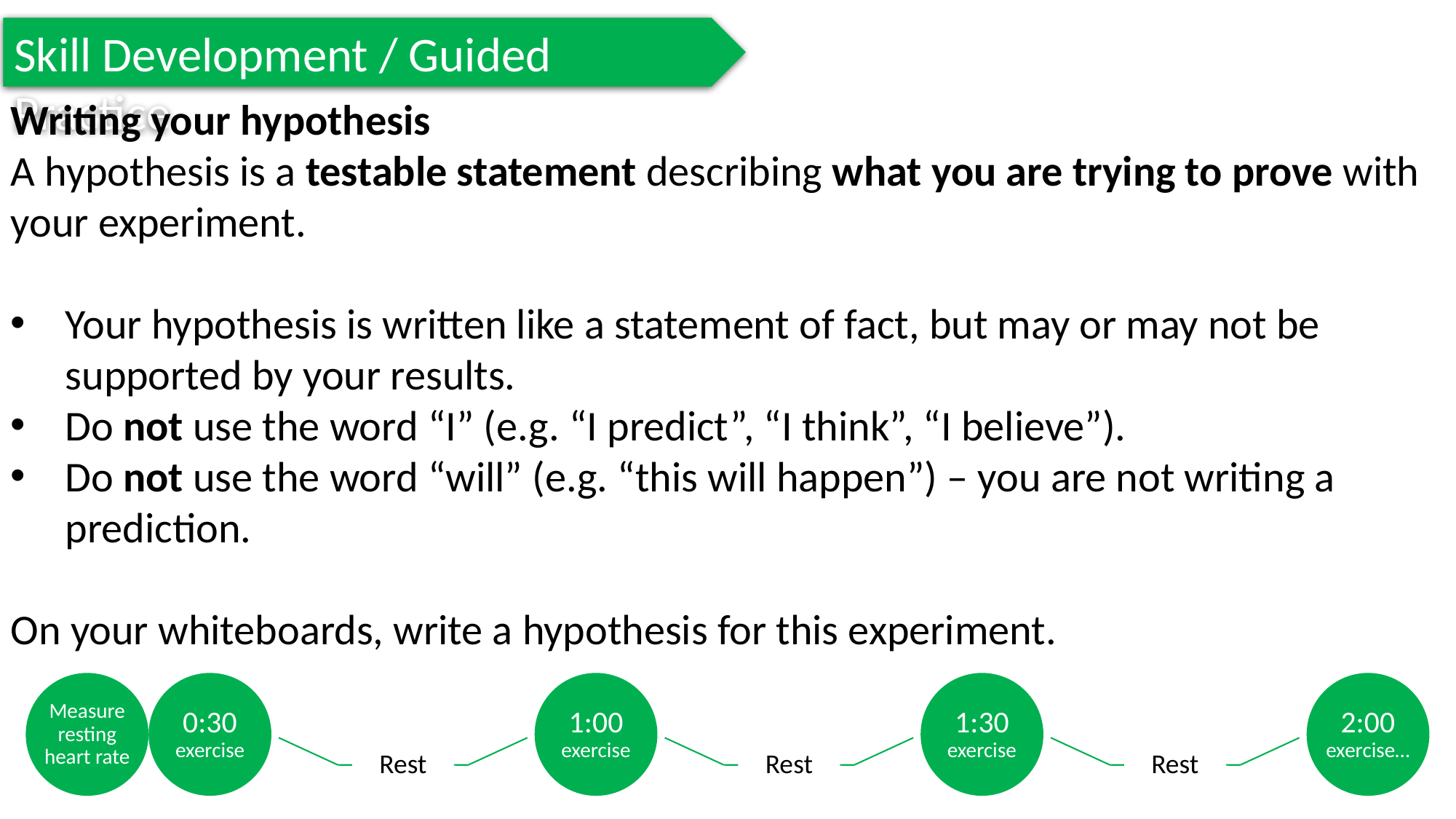

Skill Development / Guided Practice
Writing your hypothesis
A hypothesis is a testable statement describing what you are trying to prove with your experiment.

Your hypothesis is written like a statement of fact, but may or may not be supported by your results.
Do not use the word “I” (e.g. “I predict”, “I think”, “I believe”).
Do not use the word “will” (e.g. “this will happen”) – you are not writing a prediction.

On your whiteboards, write a hypothesis for this experiment.

Measure resting heart rate
0:30 exercise
Rest
1:00 exercise
Rest
1:30 exercise
Rest
2:00 exercise…